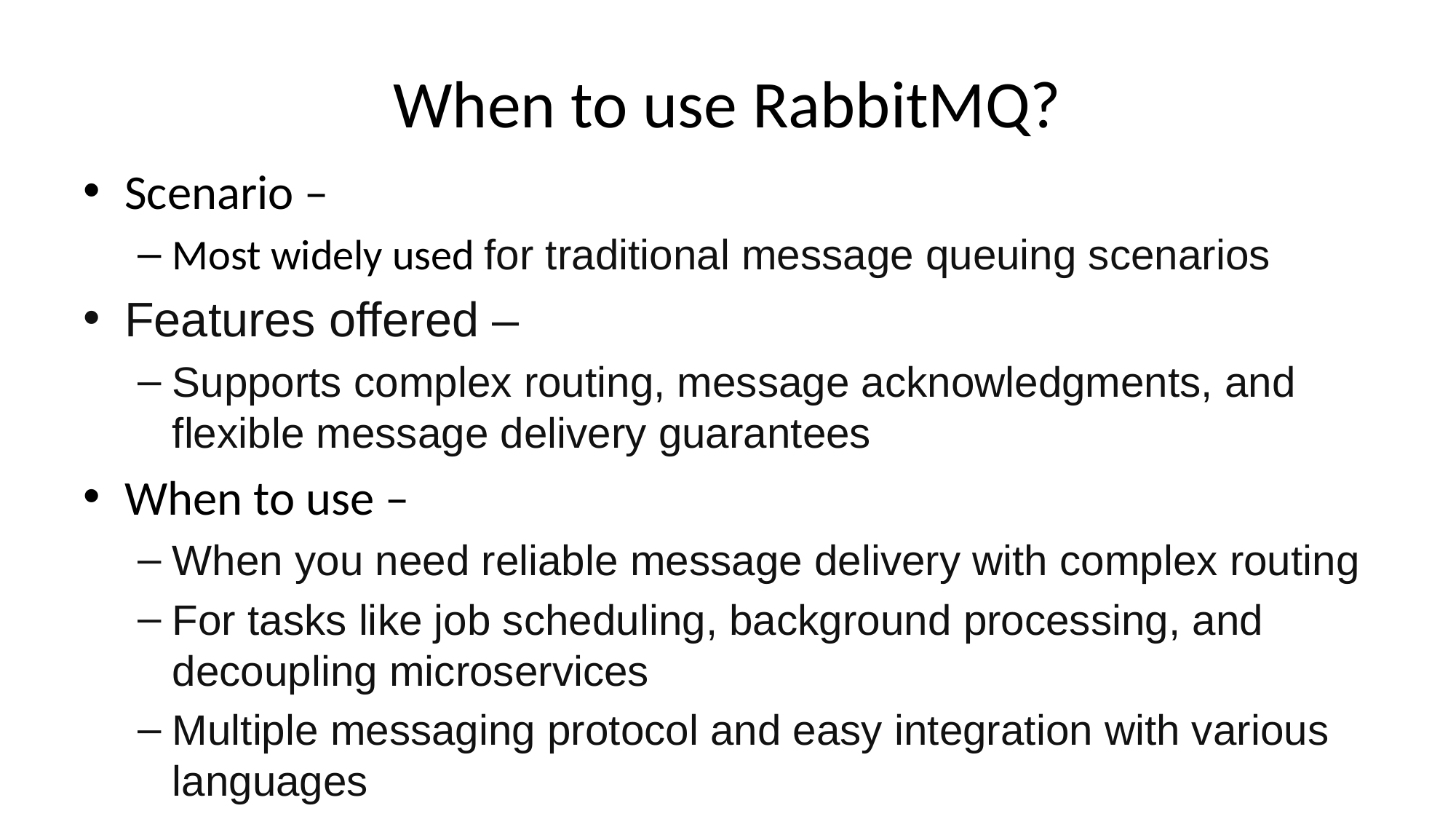

# When to use RabbitMQ?
Scenario –
Most widely used for traditional message queuing scenarios
Features offered –
Supports complex routing, message acknowledgments, and flexible message delivery guarantees
When to use –
When you need reliable message delivery with complex routing
For tasks like job scheduling, background processing, and decoupling microservices
Multiple messaging protocol and easy integration with various languages